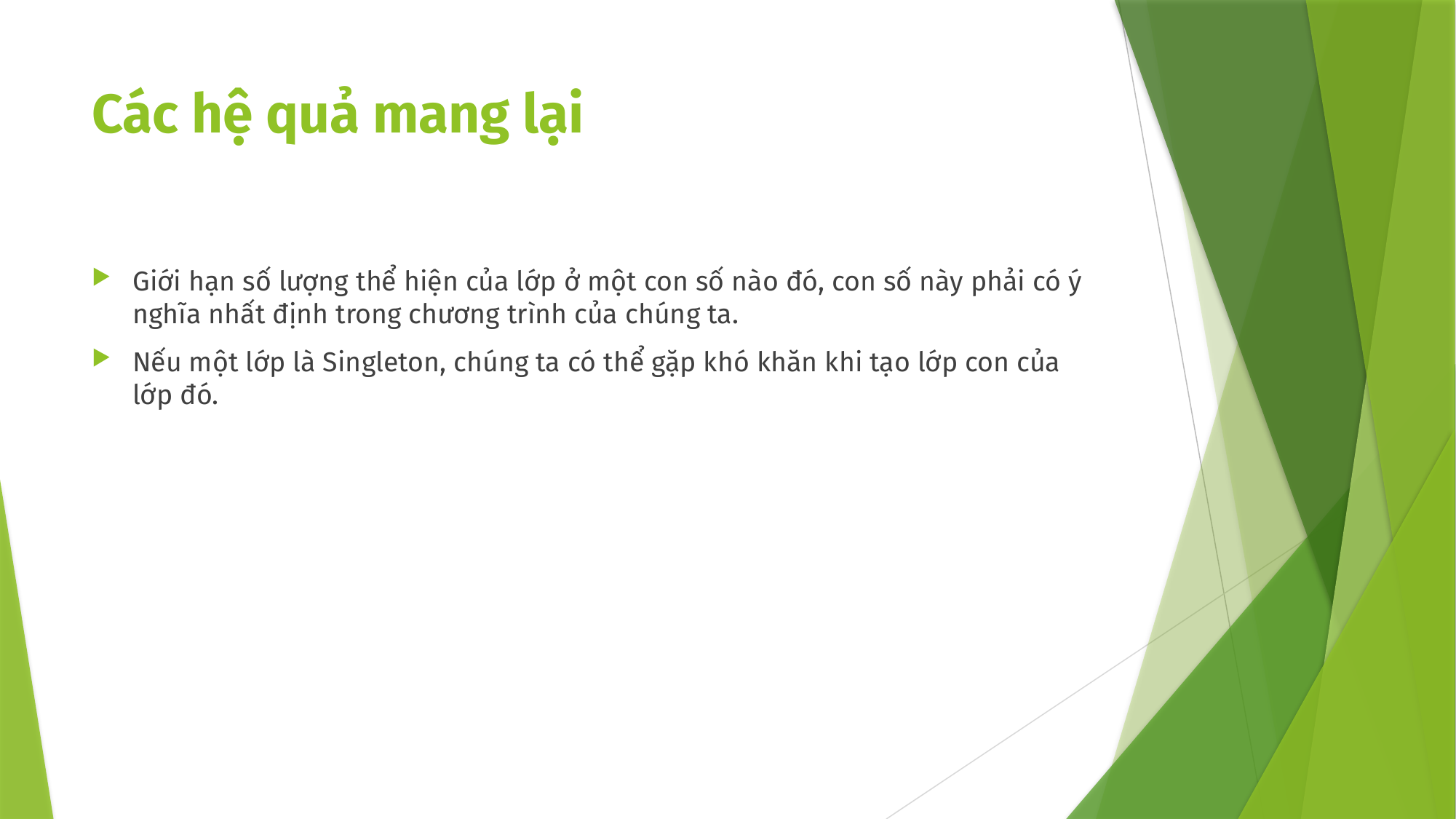

# Các hệ quả mang lại
Giới hạn số lượng thể hiện của lớp ở một con số nào đó, con số này phải có ý nghĩa nhất định trong chương trình của chúng ta.
Nếu một lớp là Singleton, chúng ta có thể gặp khó khăn khi tạo lớp con của lớp đó.